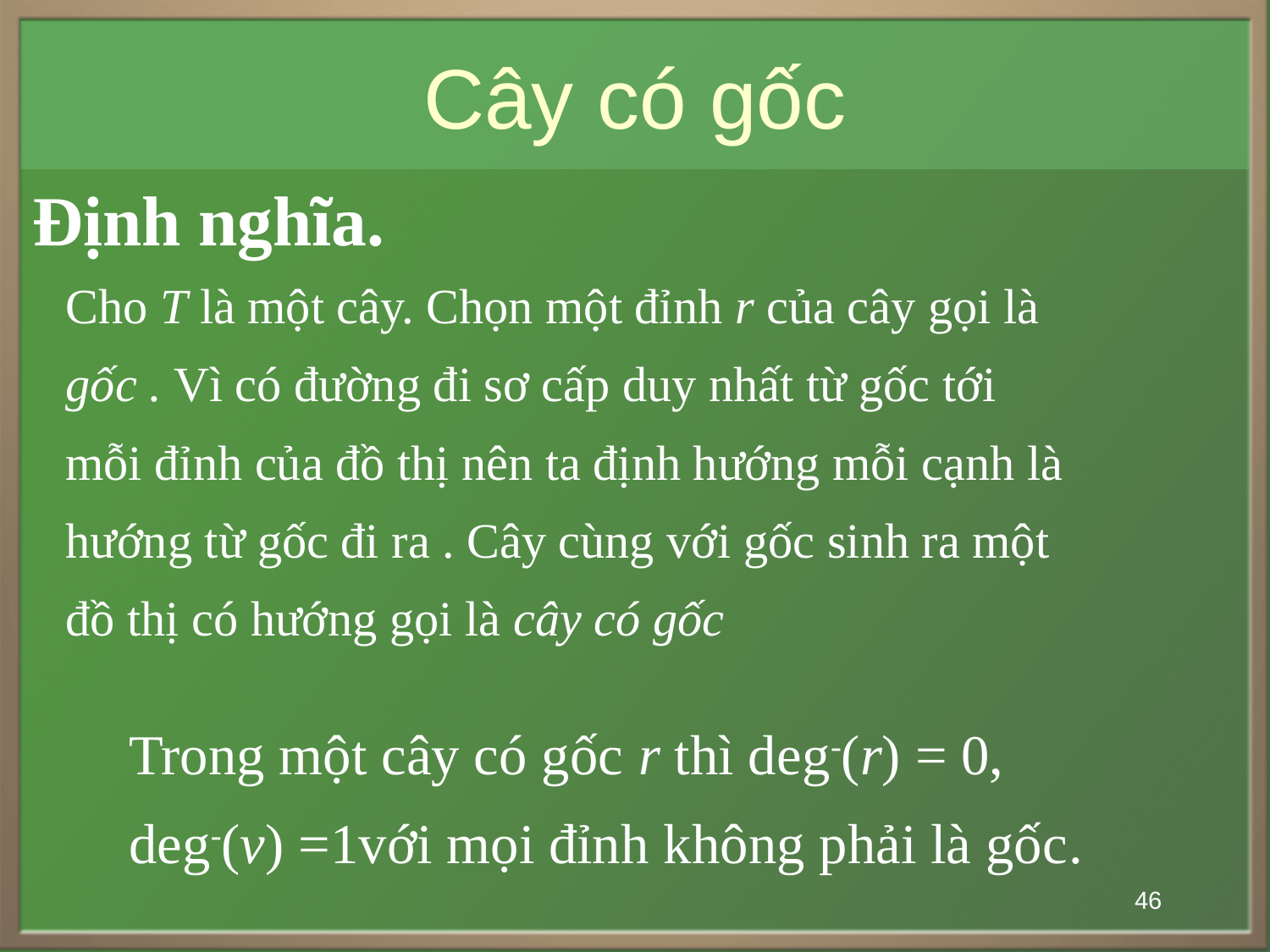

# Cây có gốc
Định nghĩa.
Cho T là một cây. Chọn một đỉnh r của cây gọi là
gốc . Vì có đường đi sơ cấp duy nhất từ gốc tới
mỗi đỉnh của đồ thị nên ta định hướng mỗi cạnh là
hướng từ gốc đi ra . Cây cùng với gốc sinh ra một
đồ thị có hướng gọi là cây có gốc

Trong một cây có gốc r thì deg-(r) = 0,
deg-(v) =1với mọi đỉnh không phải là gốc.

46